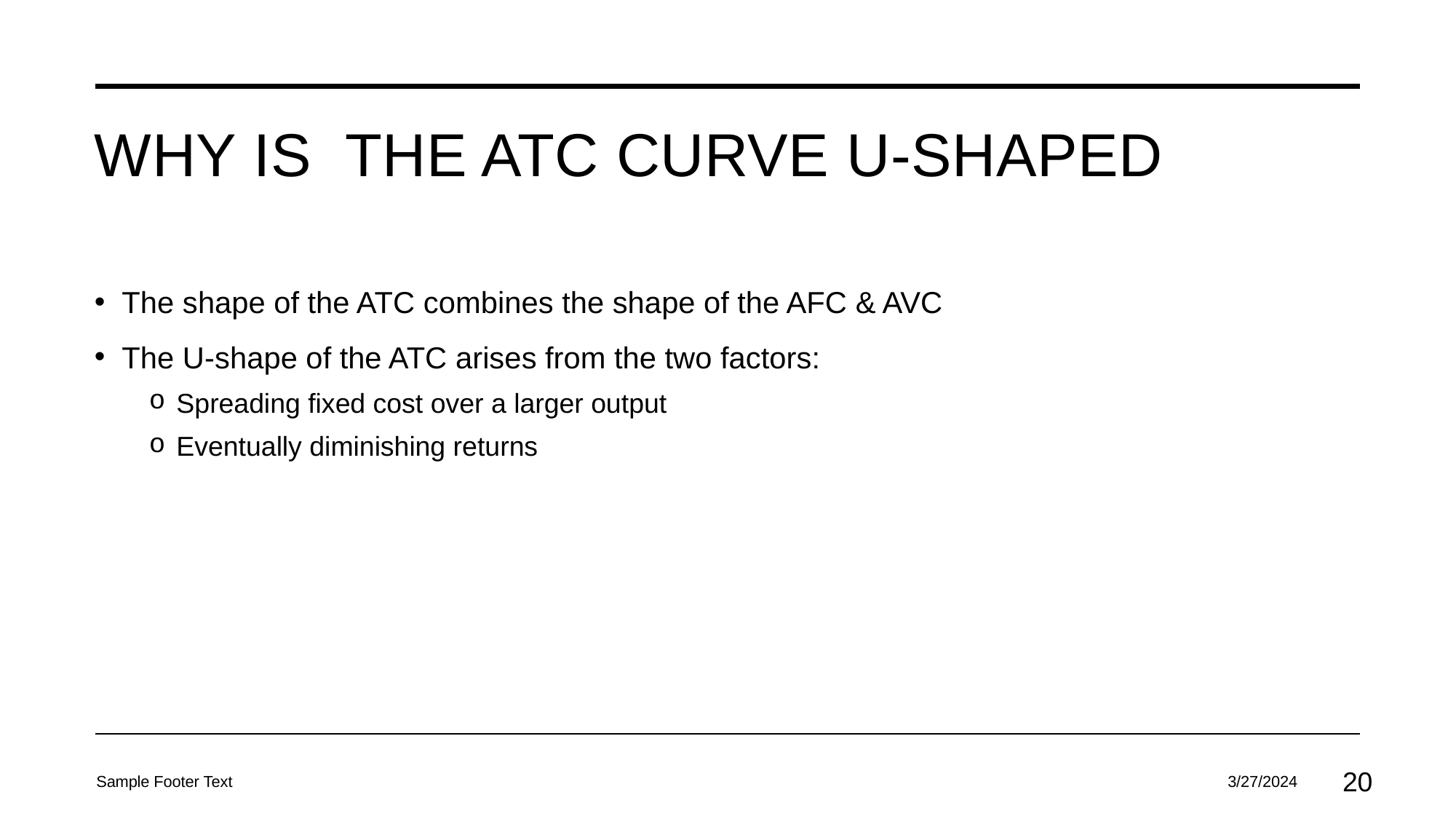

# WHY IS  the aTc CURVE U-SHAPED
The shape of the ATC combines the shape of the AFC & AVC
The U-shape of the ATC arises from the two factors:
Spreading fixed cost over a larger output
Eventually diminishing returns
Sample Footer Text
3/27/2024
20